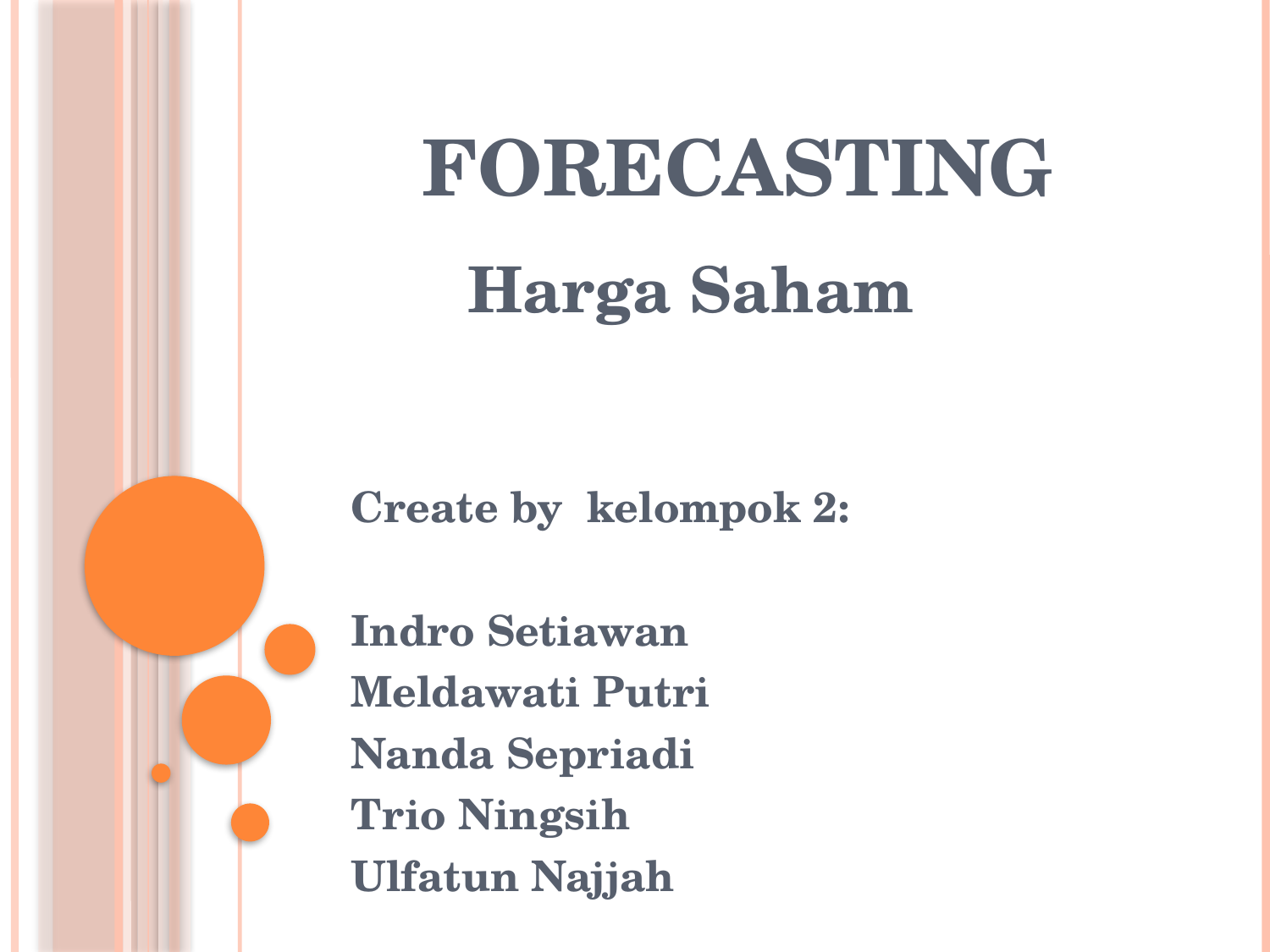

# Forecasting
Harga Saham
Create by  kelompok 2:

Indro Setiawan
Meldawati Putri
Nanda Sepriadi
Trio Ningsih
Ulfatun Najjah